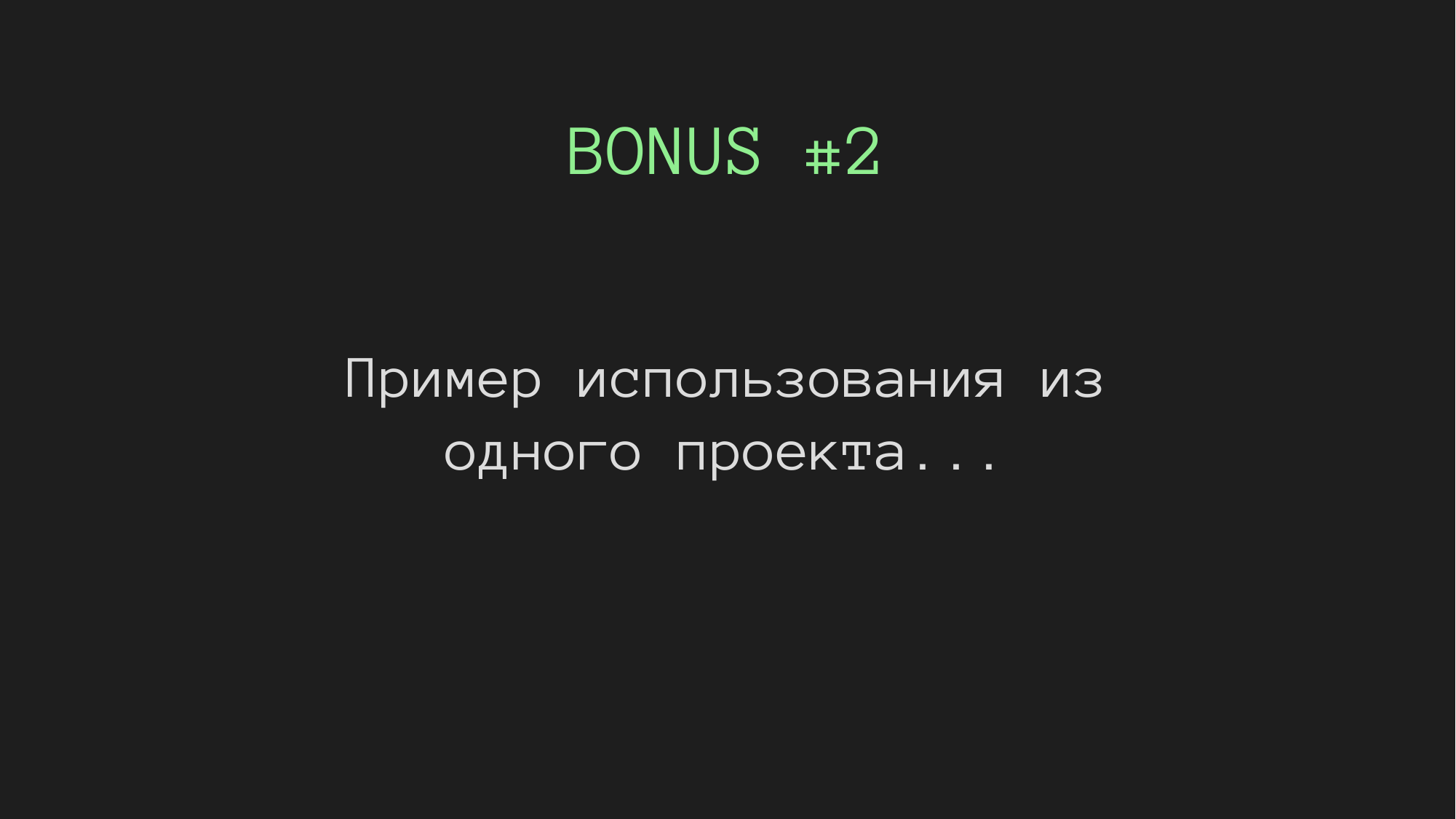

BONUS #2
Пример использования из одного проекта...